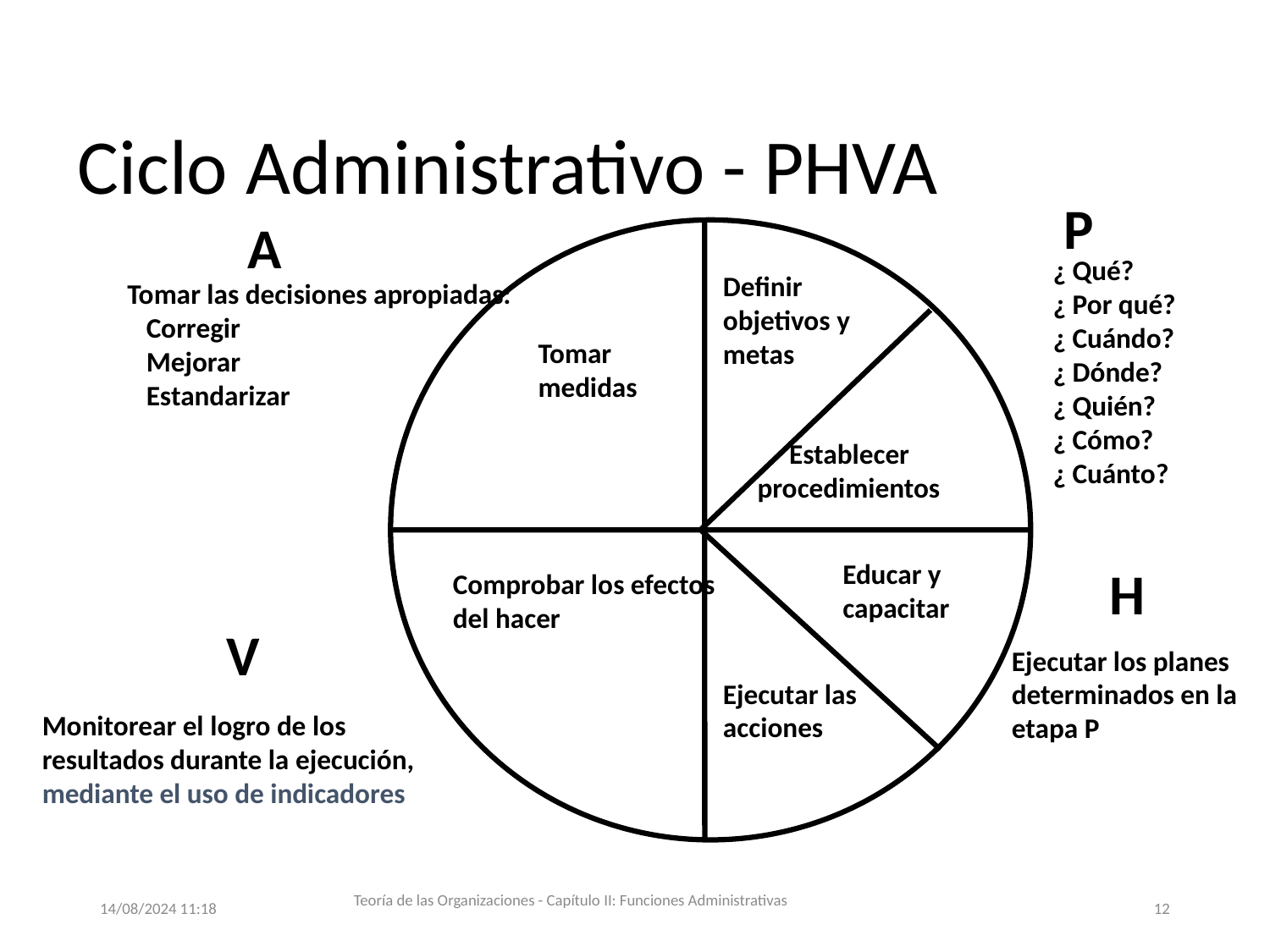

Ciclo Administrativo - PHVA
P
A

¿ Qué?
¿ Por qué?
¿ Cuándo?
¿ Dónde?
¿ Quién?
¿ Cómo?
¿ Cuánto?
Definir objetivos y metas
Tomar las decisiones apropiadas:
   Corregir
   Mejorar
   Estandarizar

Tomar
medidas
     Establecer procedimientos

Educar y capacitar
H
Comprobar los efectos del hacer
V
Ejecutar los planes determinados en la etapa P

Ejecutar las acciones

Monitorear el logro de los resultados durante la ejecución, mediante el uso de indicadores

Teoría de las Organizaciones - Capítulo II: Funciones Administrativas
14/08/2024 11:18
12